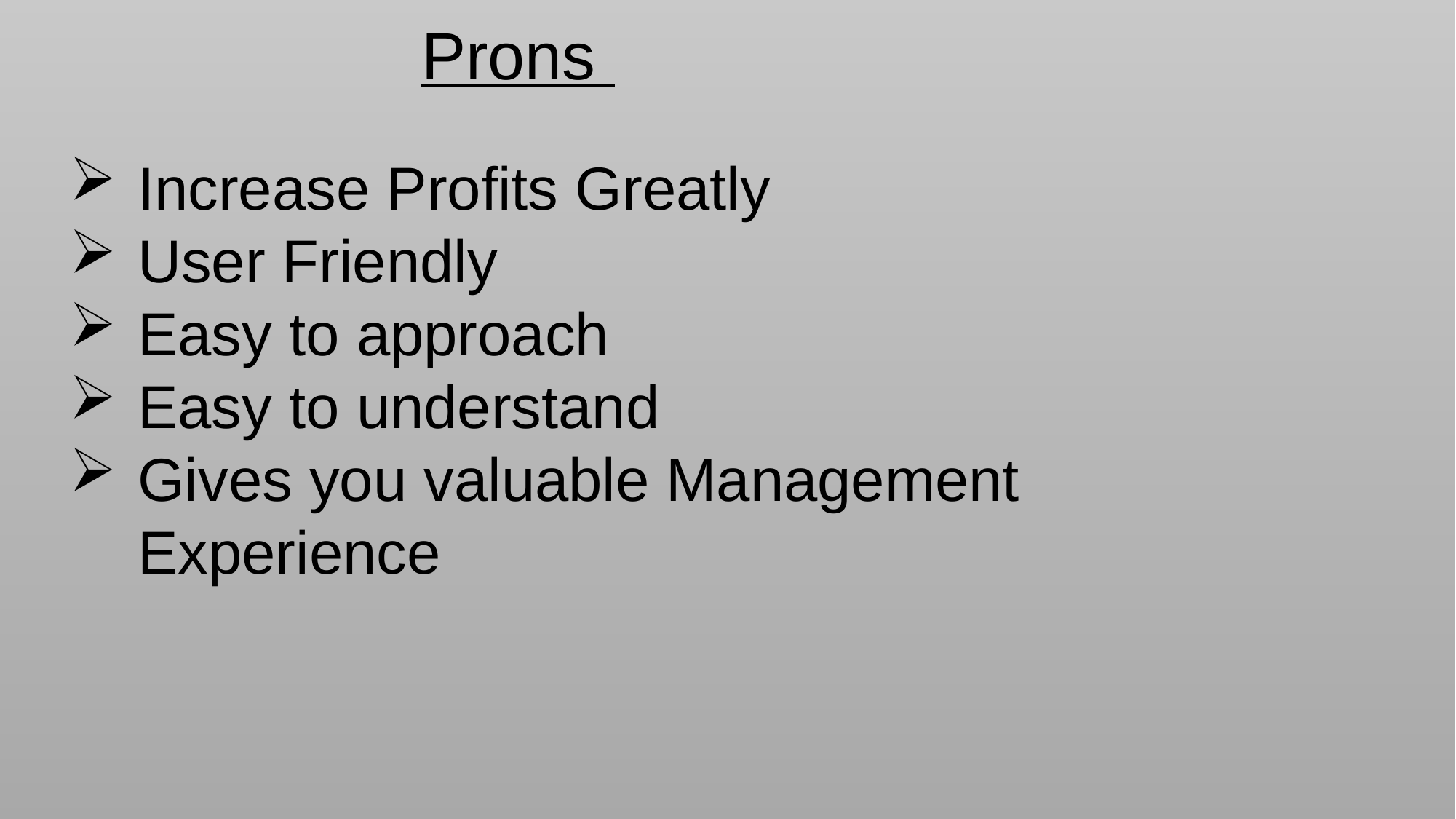

Prons
Increase Profits Greatly
User Friendly
Easy to approach
Easy to understand
Gives you valuable Management Experience